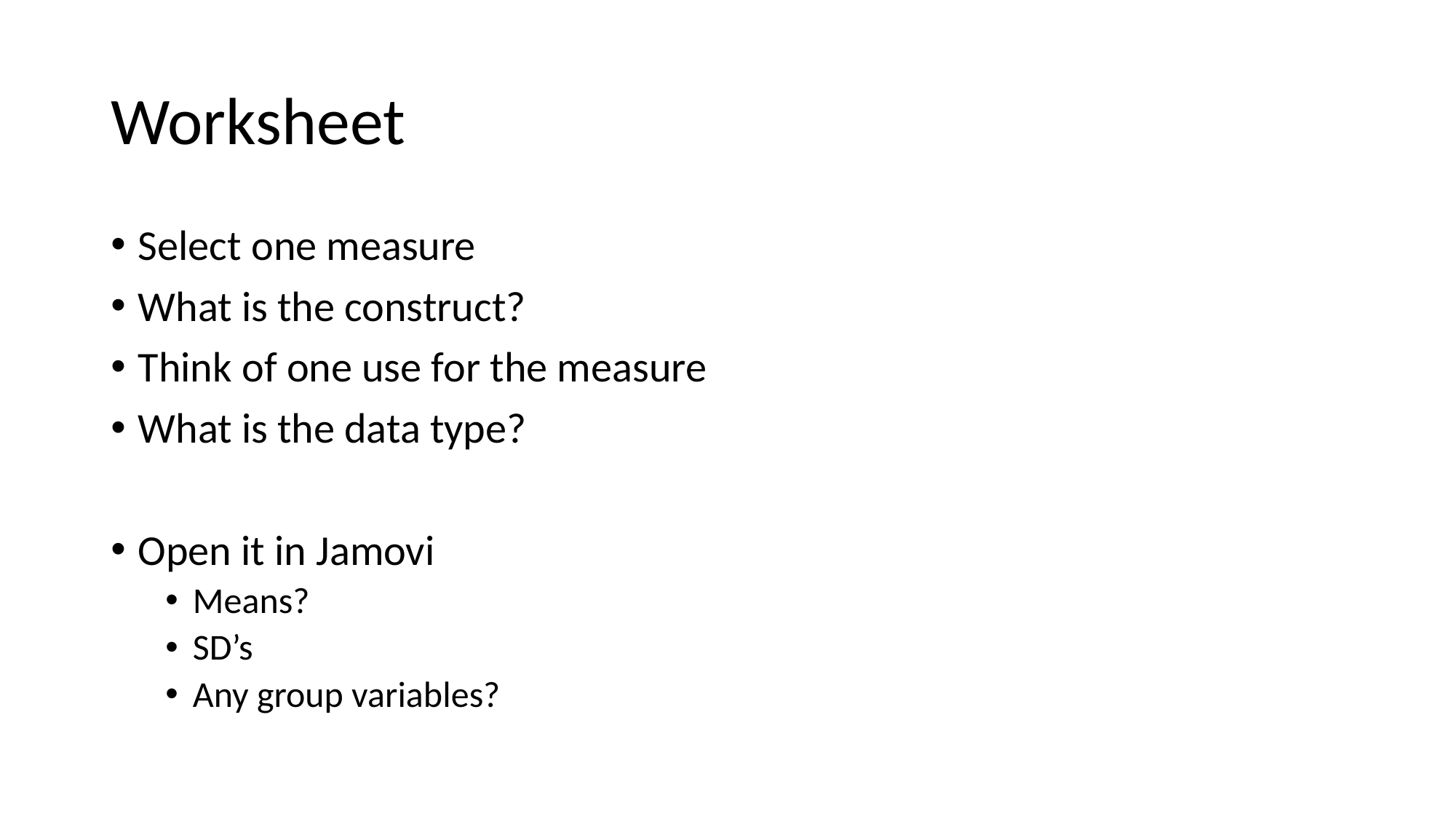

# Worksheet
Select one measure
What is the construct?
Think of one use for the measure
What is the data type?

Open it in Jamovi
Means?
SD’s
Any group variables?